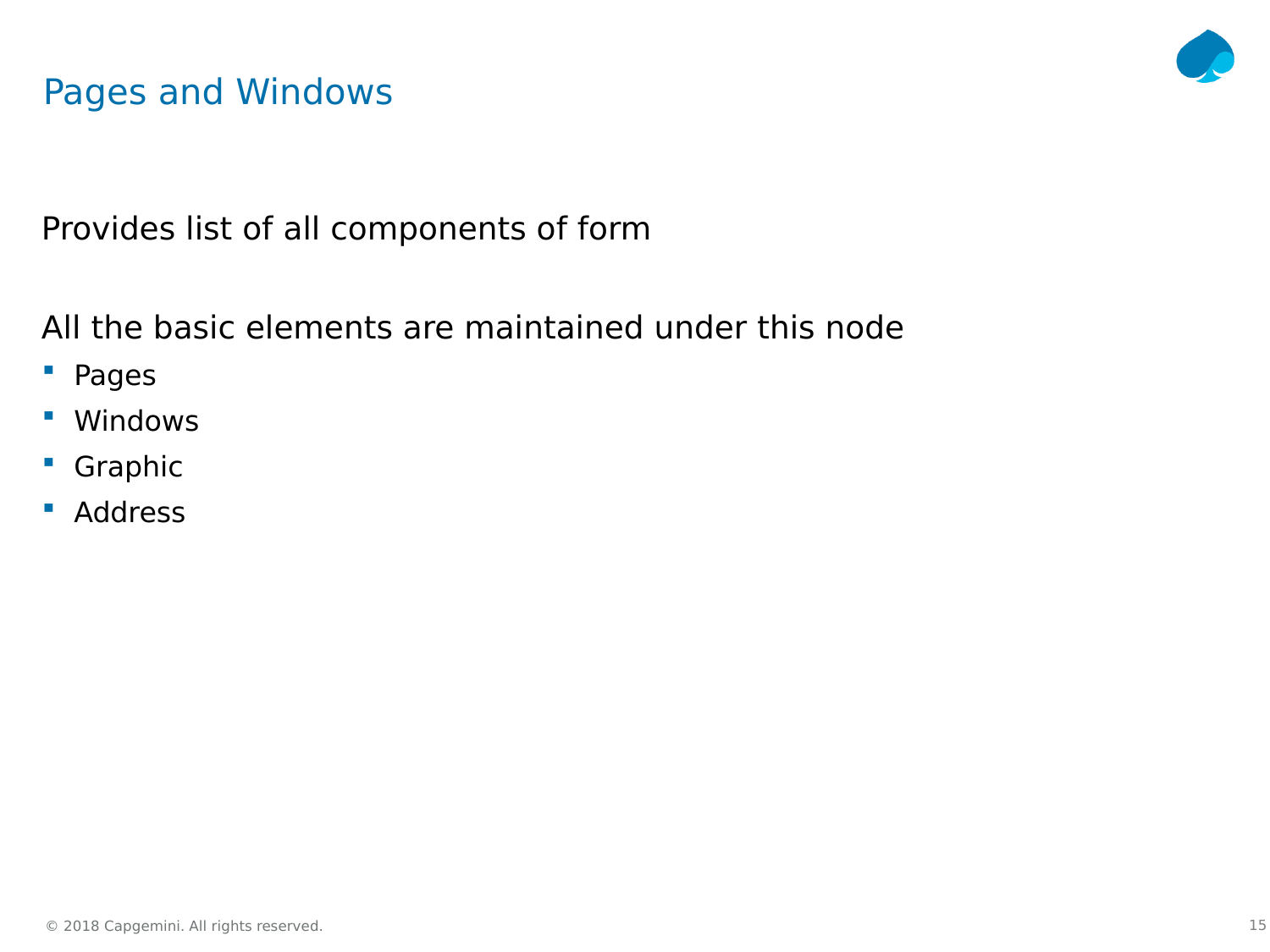

# Pages and Windows
Provides list of all components of form

All the basic elements are maintained under this node
Pages
Windows
Graphic
Address